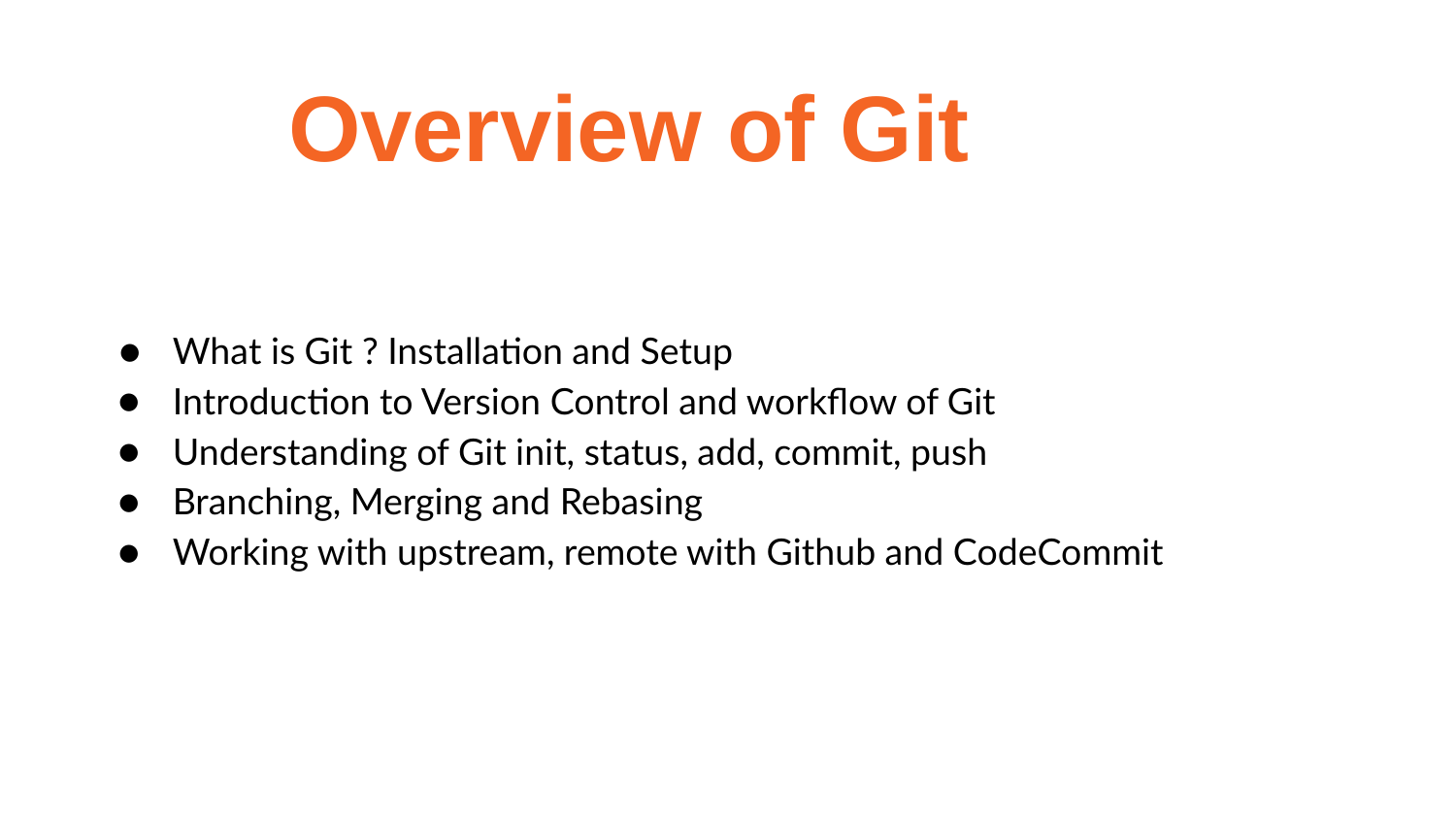

Overview of Git
What is Git ? Installation and Setup
Introduction to Version Control and workflow of Git
Understanding of Git init, status, add, commit, push
Branching, Merging and Rebasing
Working with upstream, remote with Github and CodeCommit